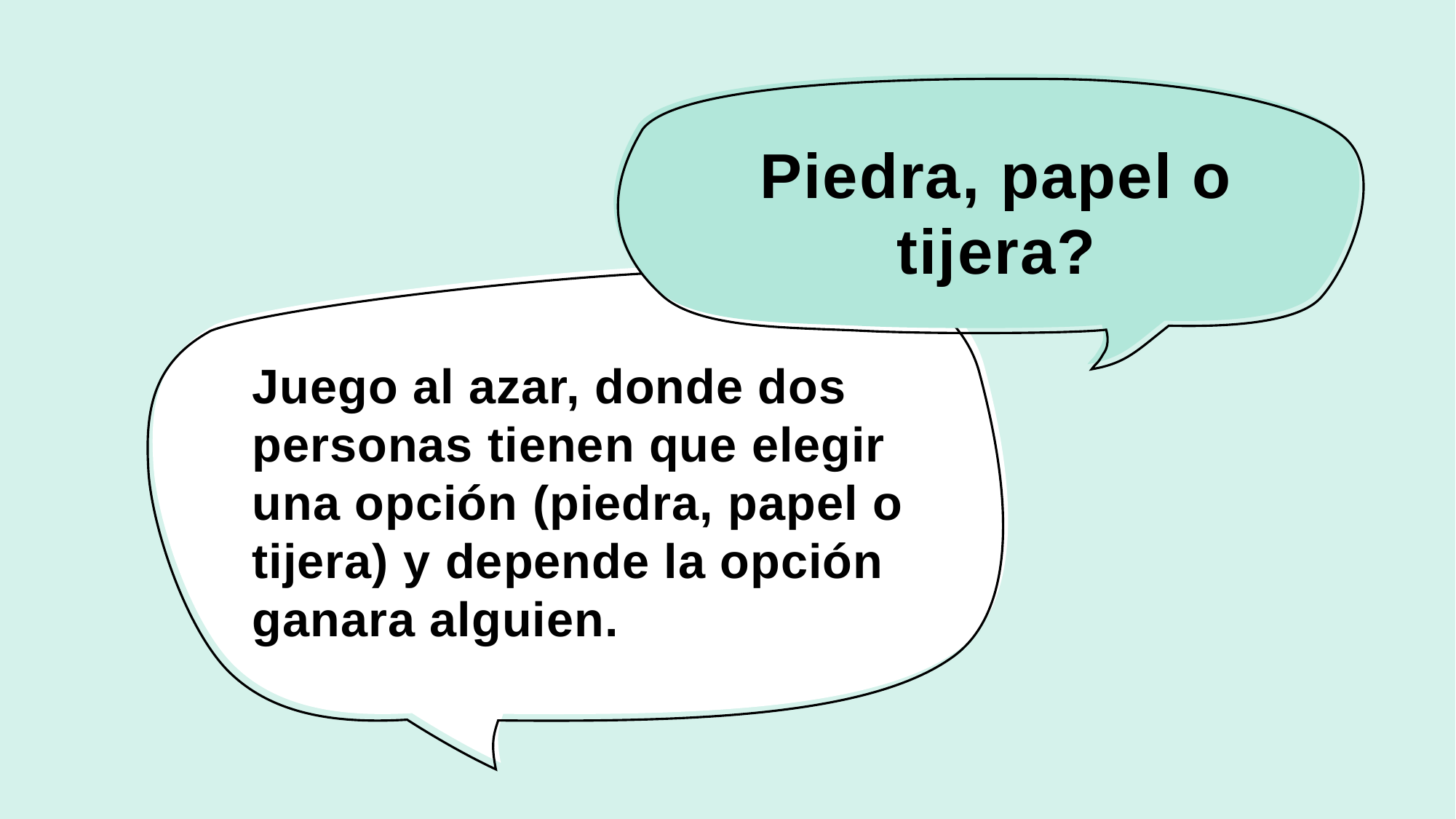

# Piedra, papel o tijera?

Juego al azar, donde dos personas tienen que elegir una opción (piedra, papel o tijera) y depende la opción ganara alguien.